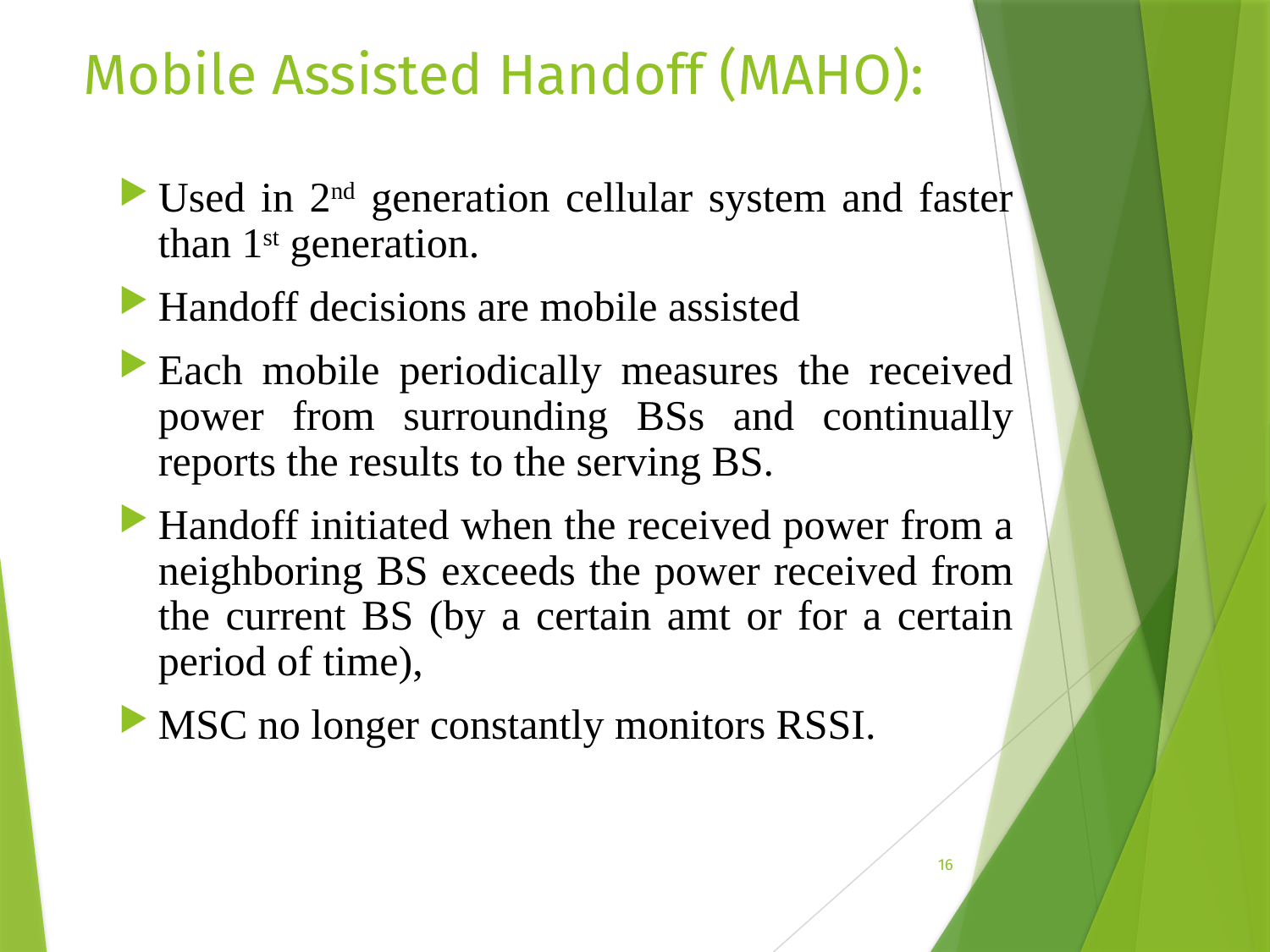

# Mobile Assisted Handoff (MAHO):
Used in 2nd generation cellular system and faster than 1st generation.
Handoff decisions are mobile assisted
Each mobile periodically measures the received power from surrounding BSs and continually reports the results to the serving BS.
Handoff initiated when the received power from a neighboring BS exceeds the power received from the current BS (by a certain amt or for a certain period of time),
MSC no longer constantly monitors RSSI.

16